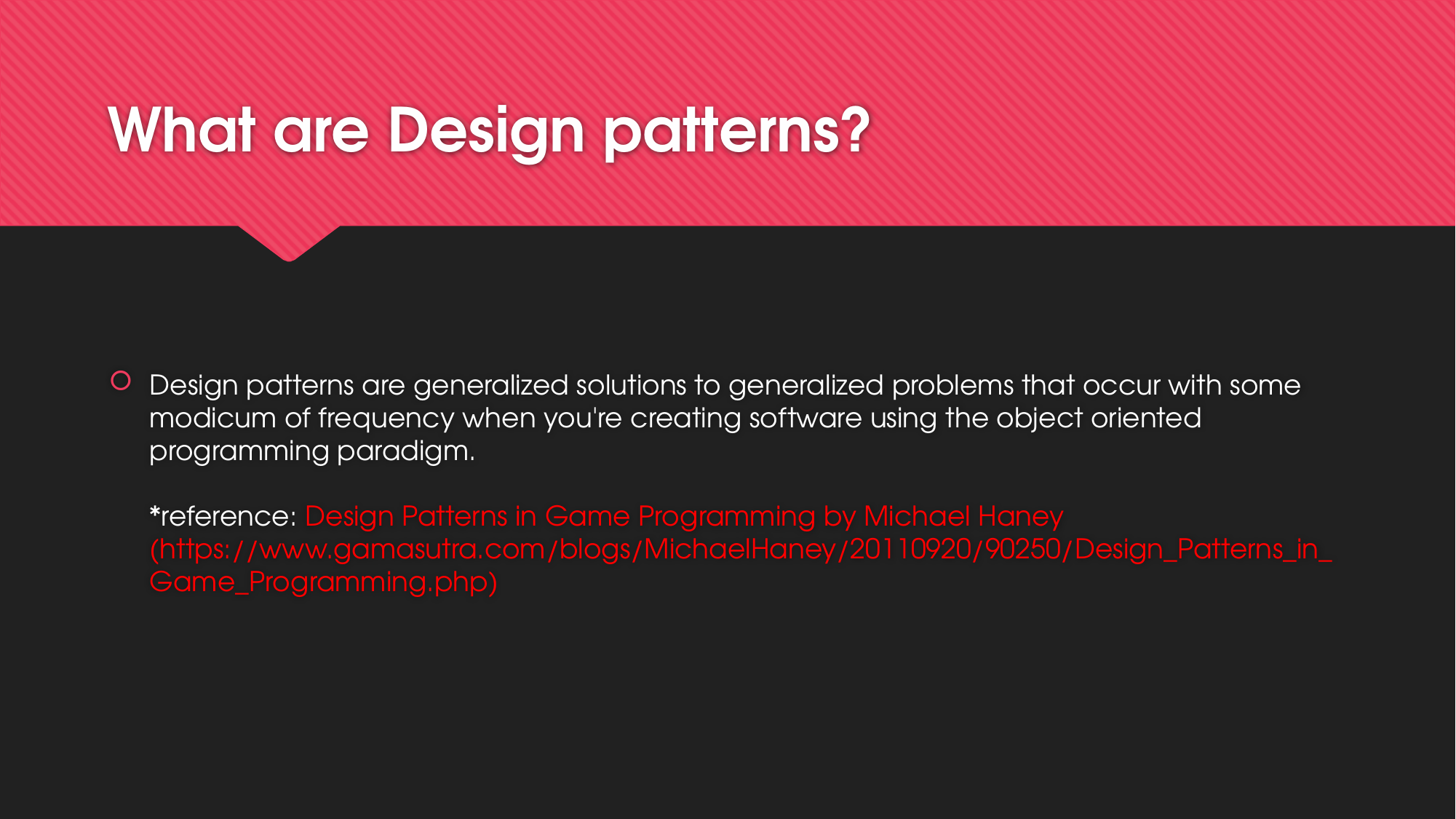

# What are Design patterns?
Design patterns are generalized solutions to generalized problems that occur with some modicum of frequency when you're creating software using the object oriented programming paradigm.
*reference: Design Patterns in Game Programming by Michael Haney (https://www.gamasutra.com/blogs/MichaelHaney/20110920/90250/Design_Patterns_in_Game_Programming.php)